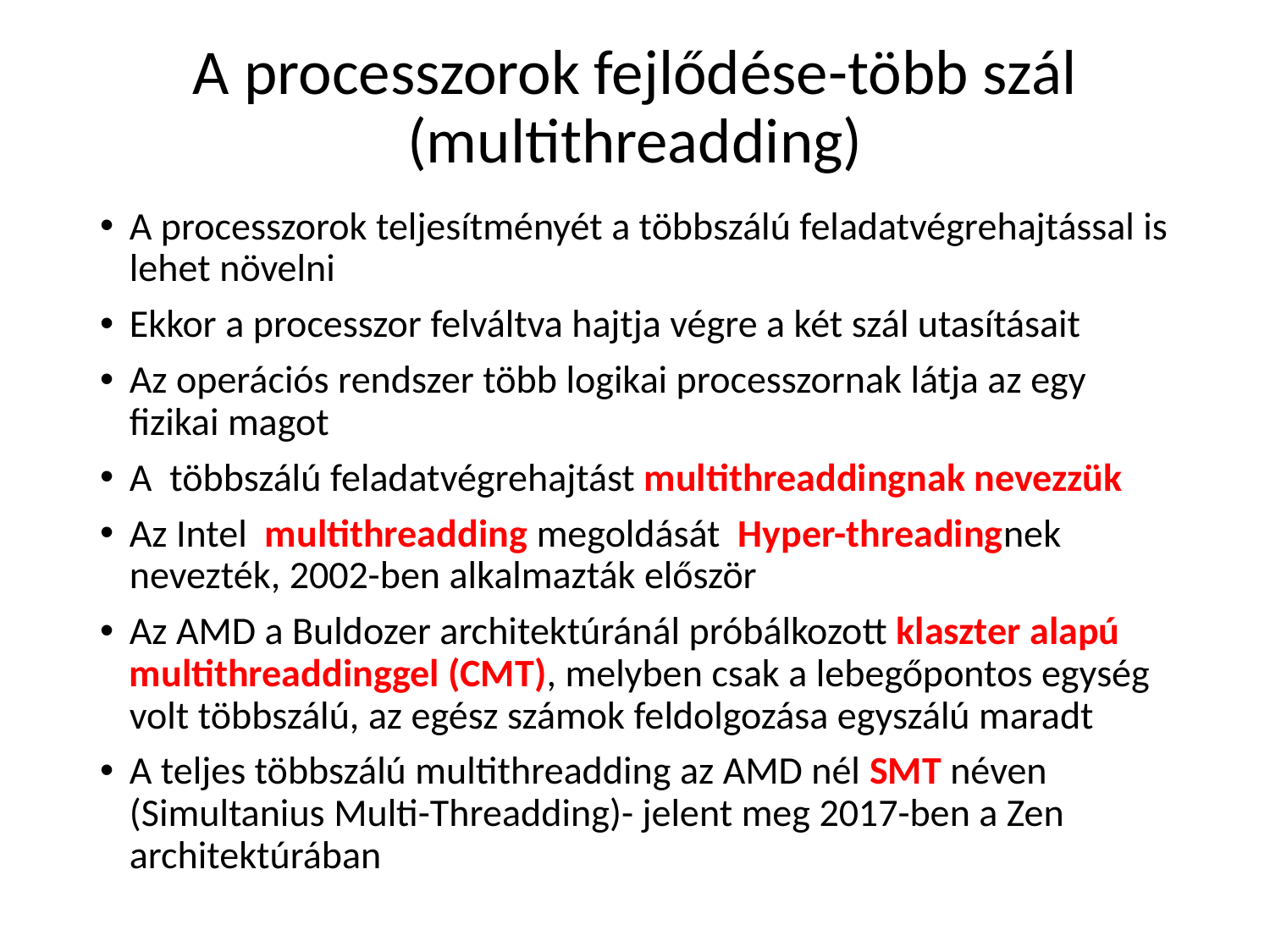

# A processzorok fejlődése-több szál (multithreadding)
A processzorok teljesítményét a többszálú feladatvégrehajtással is lehet növelni
Ekkor a processzor felváltva hajtja végre a két szál utasításait
Az operációs rendszer több logikai processzornak látja az egy fizikai magot
A  többszálú feladatvégrehajtást multithreaddingnak nevezzük
Az Intel  multithreadding megoldását  Hyper-threadingnek  nevezték, 2002-ben alkalmazták először
Az AMD a Buldozer architektúránál próbálkozott klaszter alapú multithreaddinggel (CMT), melyben csak a lebegőpontos egység volt többszálú, az egész számok feldolgozása egyszálú maradt
A teljes többszálú multithreadding az AMD nél SMT néven (Simultanius Multi-Threadding)- jelent meg 2017-ben a Zen architektúrában